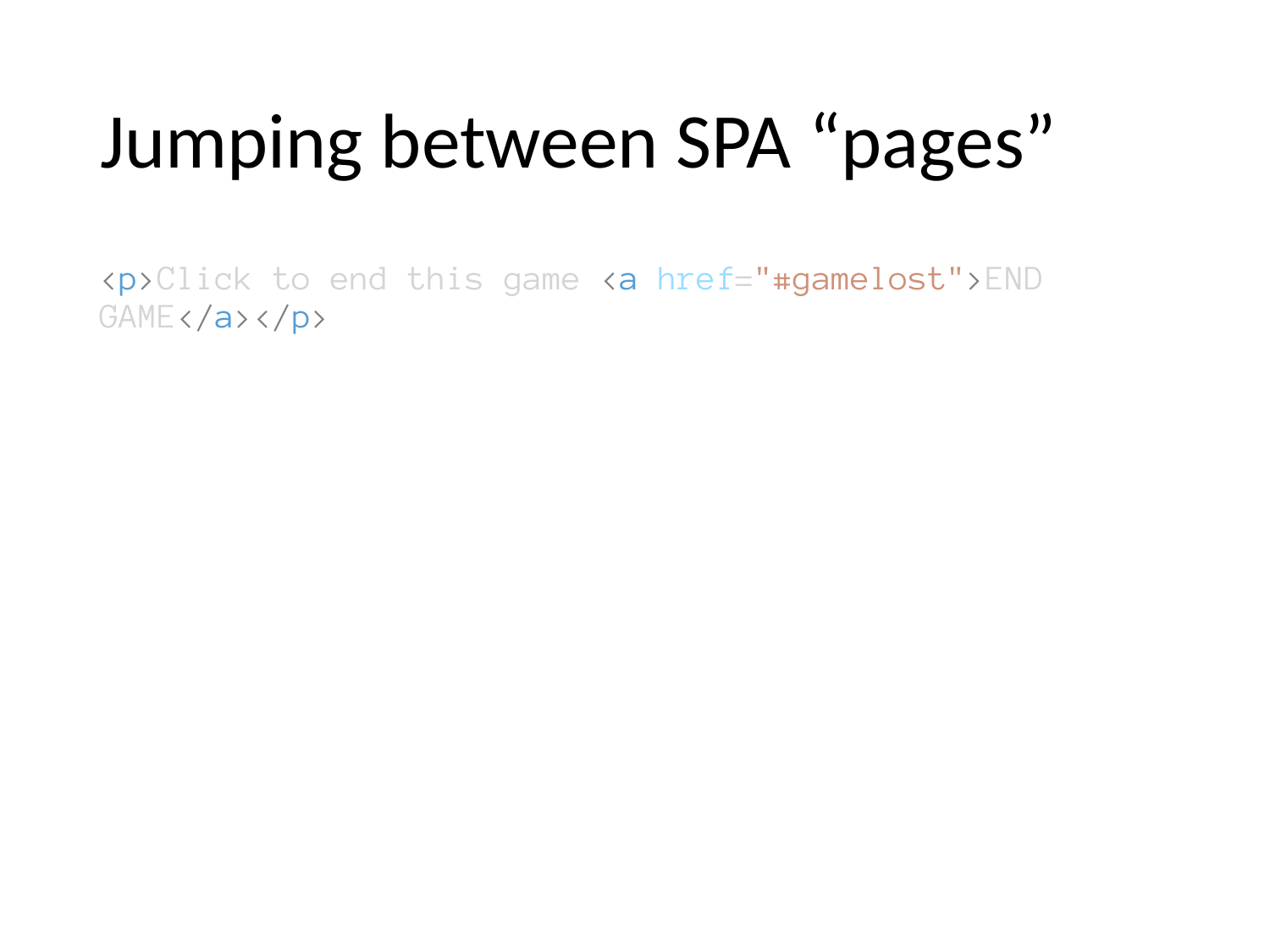

# Jumping between SPA “pages”
<p>Click to end this game <a href="#gamelost">END GAME</a></p>